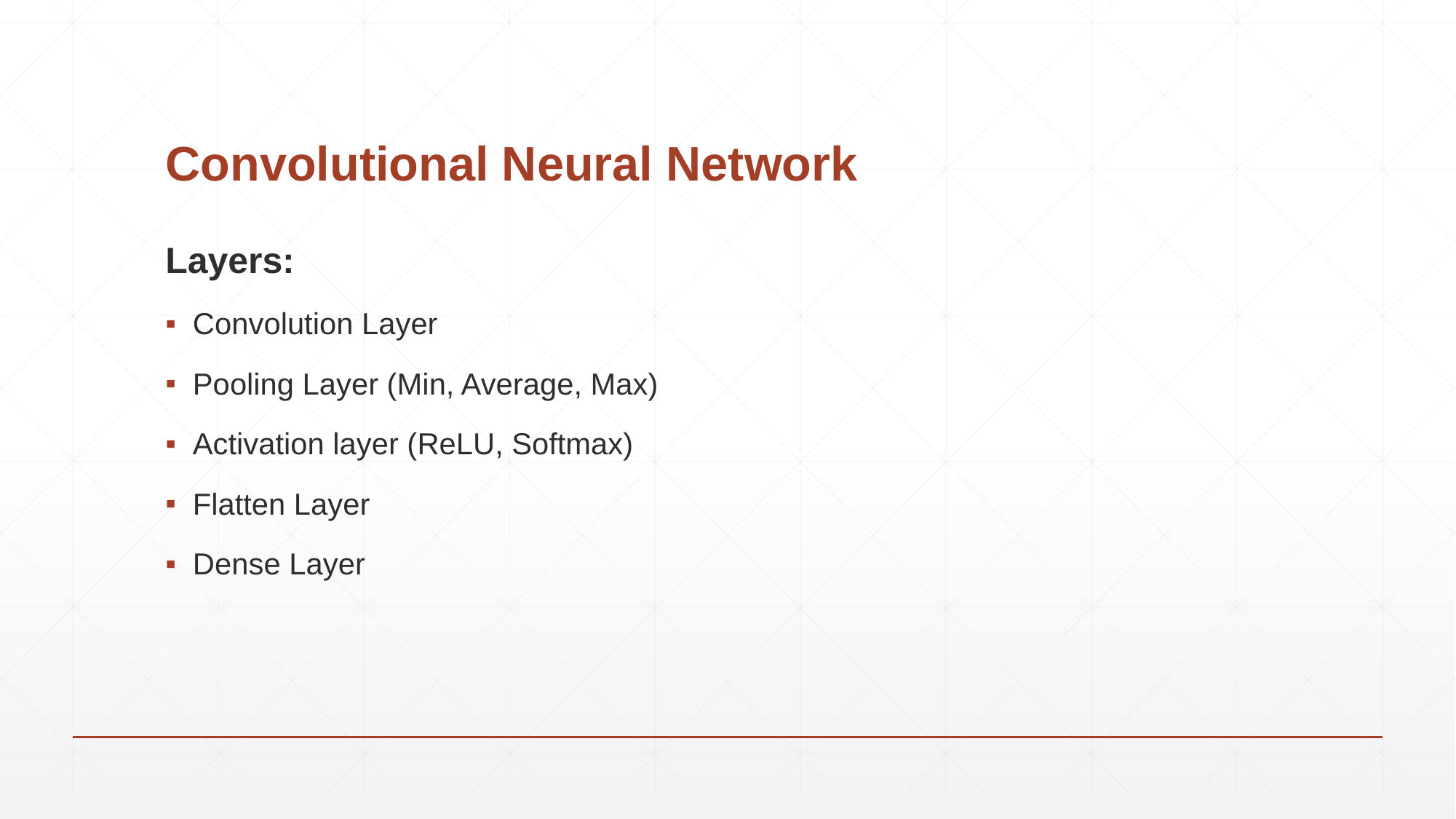

# Convolutional Neural Network
Layers:
Convolution Layer
Pooling Layer (Min, Average, Max)
Activation layer (ReLU, Softmax)
Flatten Layer
Dense Layer